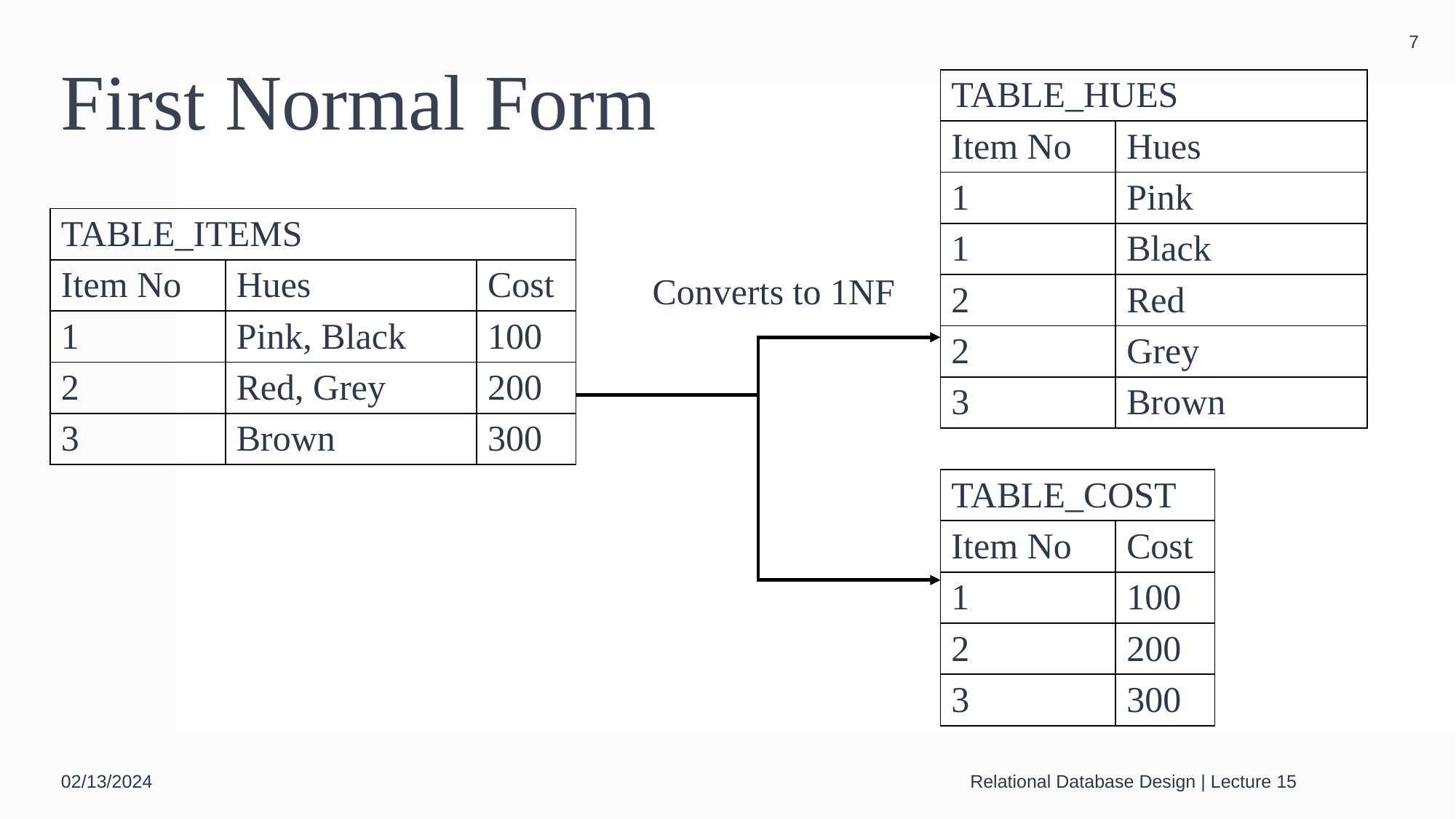

7
# First Normal Form
| TABLE\_HUES |  |
| --- | --- |
| Item No | Hues |
| 1 | Pink |
| 1 | Black |
| 2 | Red |
| 2 | Grey |
| 3 | Brown |
| TABLE\_ITEMS |  |  |
| --- | --- | --- |
| Item No | Hues | Cost |
| 1 | Pink, Black | 100 |
| 2 | Red, Grey | 200 |
| 3 | Brown | 300 |
Converts to 1NF
| TABLE\_COST |  |
| --- | --- |
| Item No | Cost |
| 1 | 100 |
| 2 | 200 |
| 3 | 300 |
02/13/2024
Relational Database Design | Lecture 15